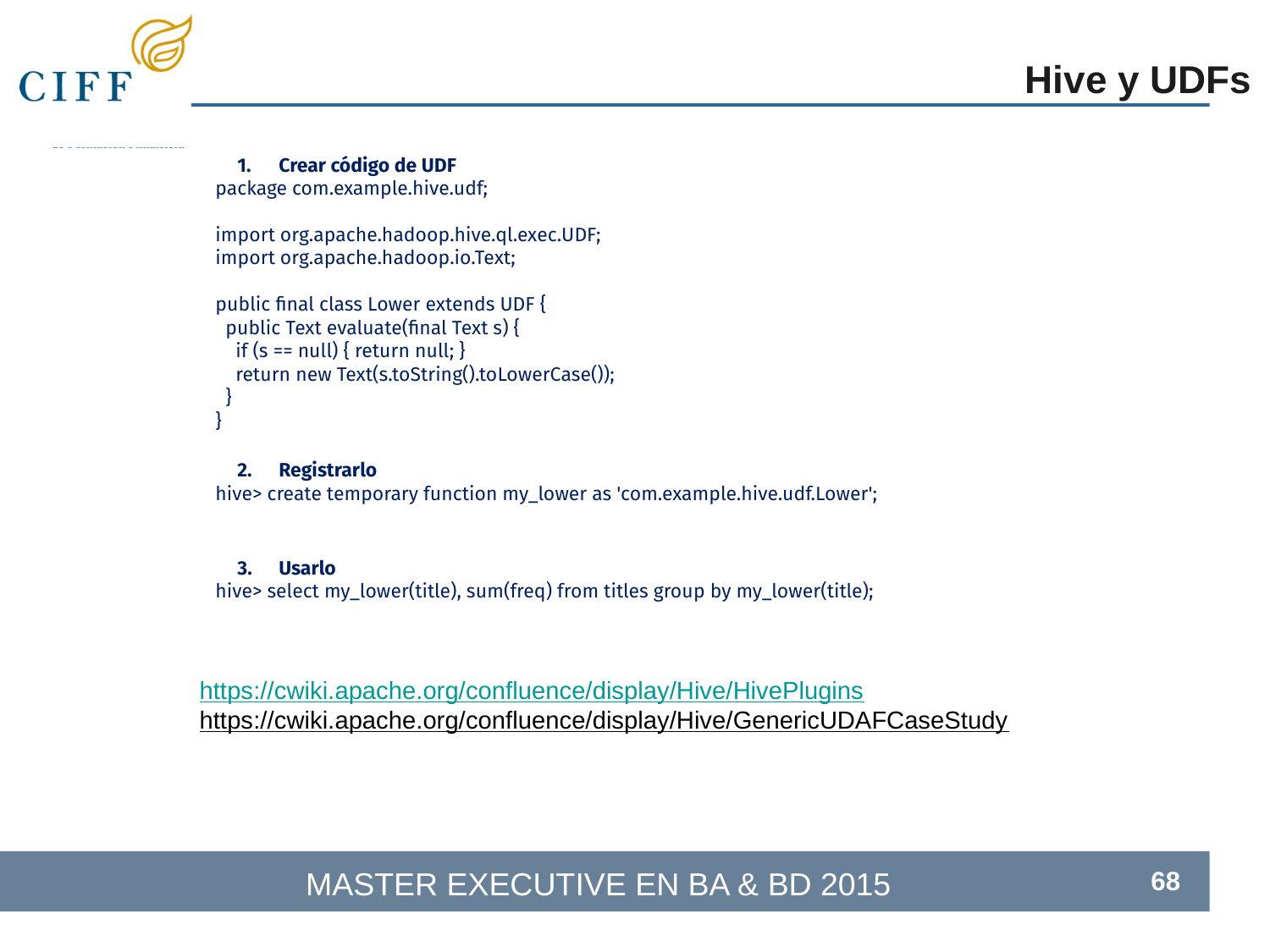

Hive y UDFs
Crear código de UDF
package com.example.hive.udf;

import org.apache.hadoop.hive.ql.exec.UDF;
import org.apache.hadoop.io.Text;

public final class Lower extends UDF {
  public Text evaluate(final Text s) {
    if (s == null) { return null; }
    return new Text(s.toString().toLowerCase());
  }
}
Registrarlo
hive> create temporary function my_lower as 'com.example.hive.udf.Lower';
Usarlo
hive> select my_lower(title), sum(freq) from titles group by my_lower(title);

https://cwiki.apache.org/confluence/display/Hive/HivePlugins
https://cwiki.apache.org/confluence/display/Hive/GenericUDAFCaseStudy
68